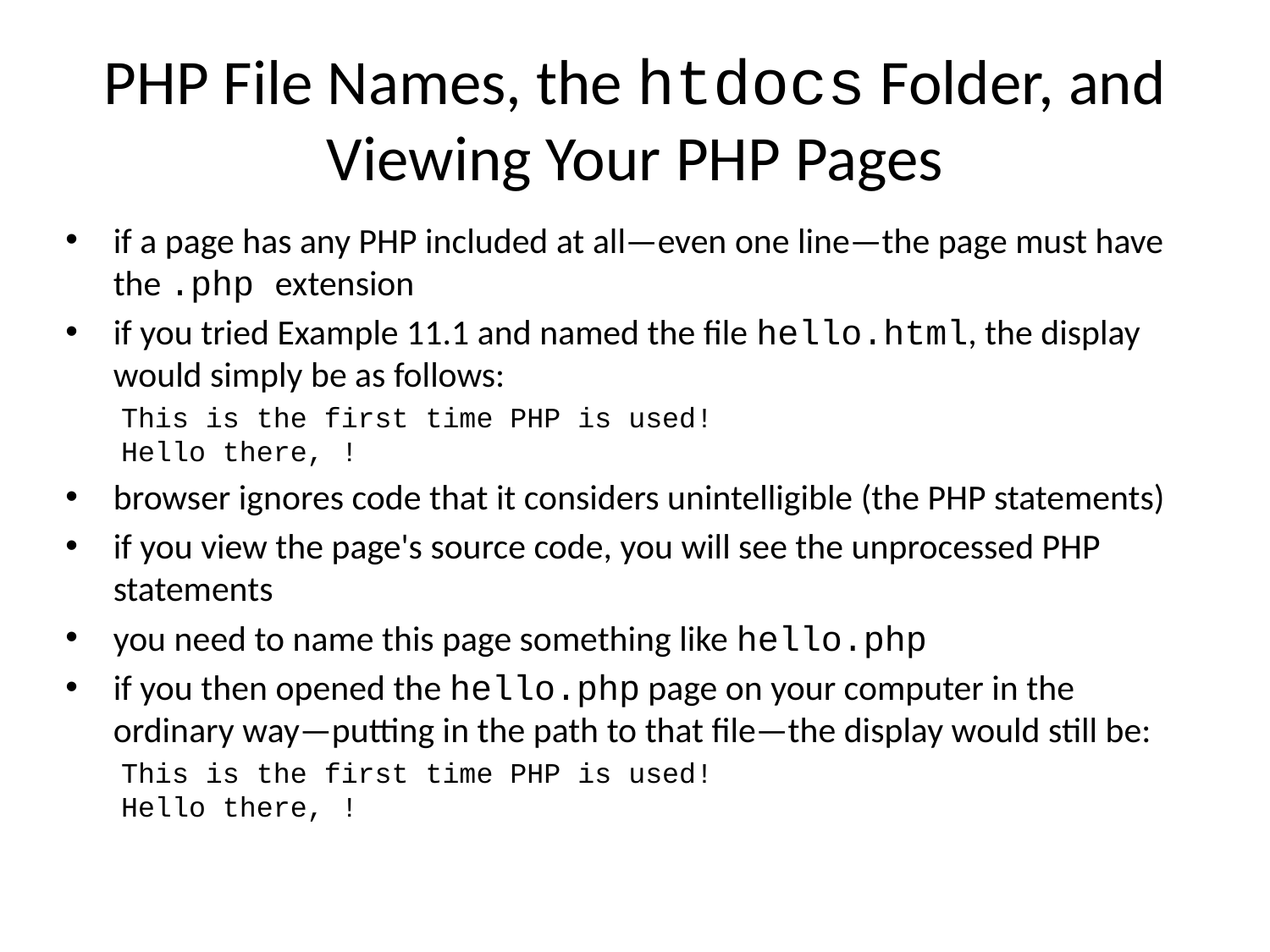

# PHP File Names, the htdocs Folder, and Viewing Your PHP Pages
if a page has any PHP included at all—even one line—the page must have the .php extension
if you tried Example 11.1 and named the file hello.html, the display would simply be as follows:
This is the first time PHP is used!
Hello there, !
browser ignores code that it considers unintelligible (the PHP statements)
if you view the page's source code, you will see the unprocessed PHP statements
you need to name this page something like hello.php
if you then opened the hello.php page on your computer in the ordinary way—putting in the path to that file—the display would still be:
This is the first time PHP is used!
Hello there, !